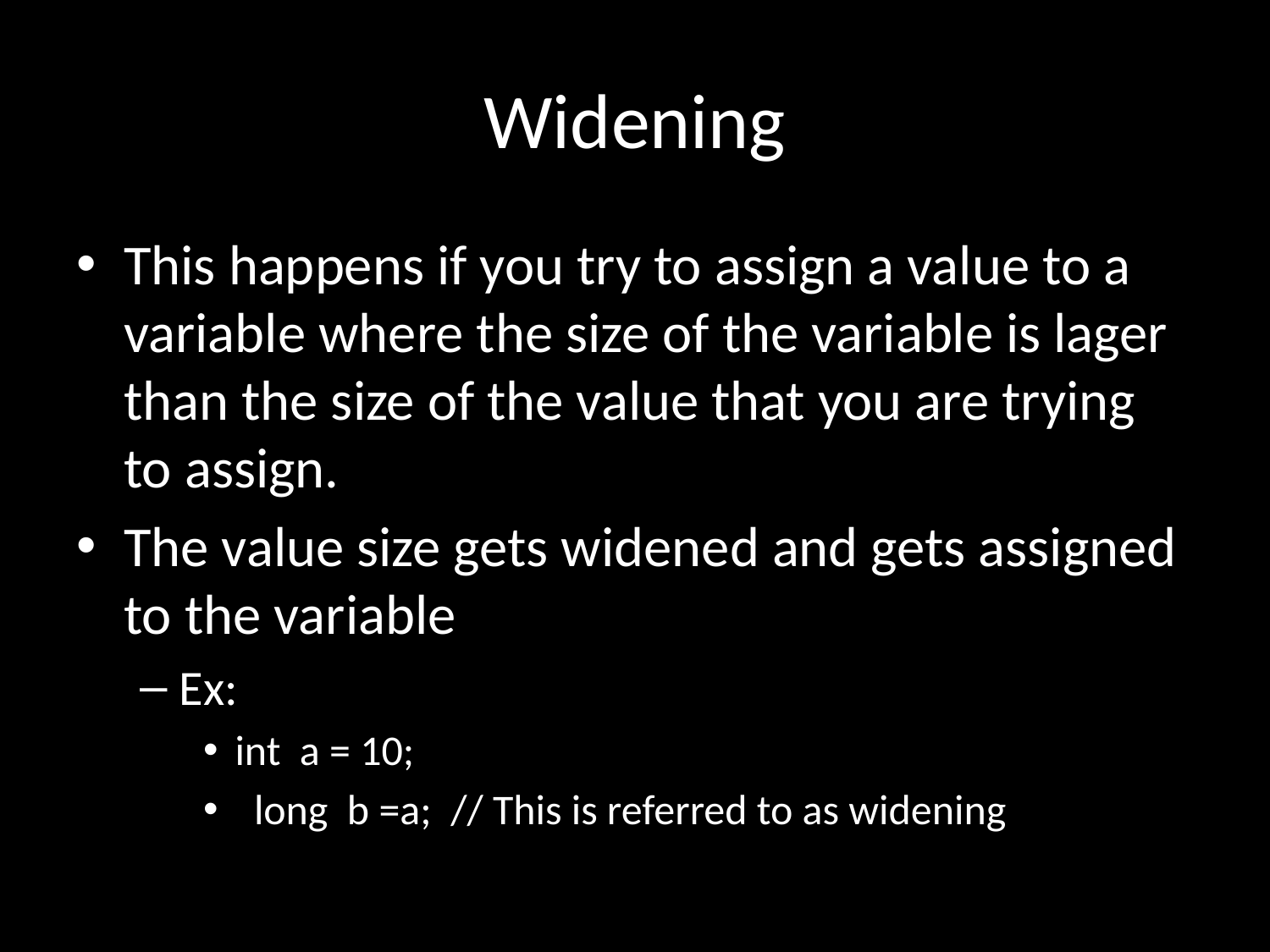

# Widening
This happens if you try to assign a value to a variable where the size of the variable is lager than the size of the value that you are trying to assign.
The value size gets widened and gets assigned to the variable
Ex:
int  a = 10;
  long  b =a;  // This is referred to as widening